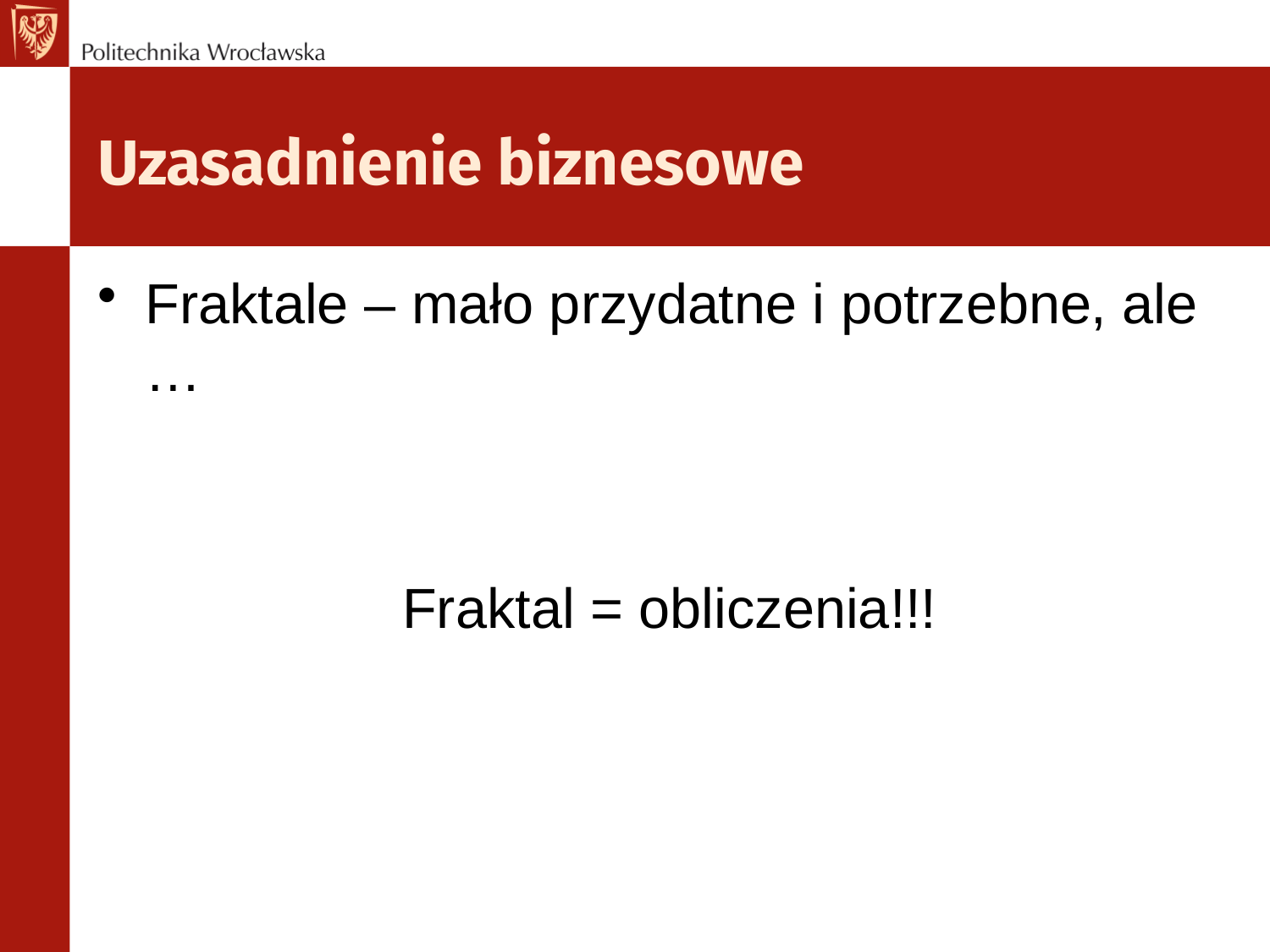

# Uzasadnienie biznesowe
Fraktale – mało przydatne i potrzebne, ale …

Fraktal = obliczenia!!!